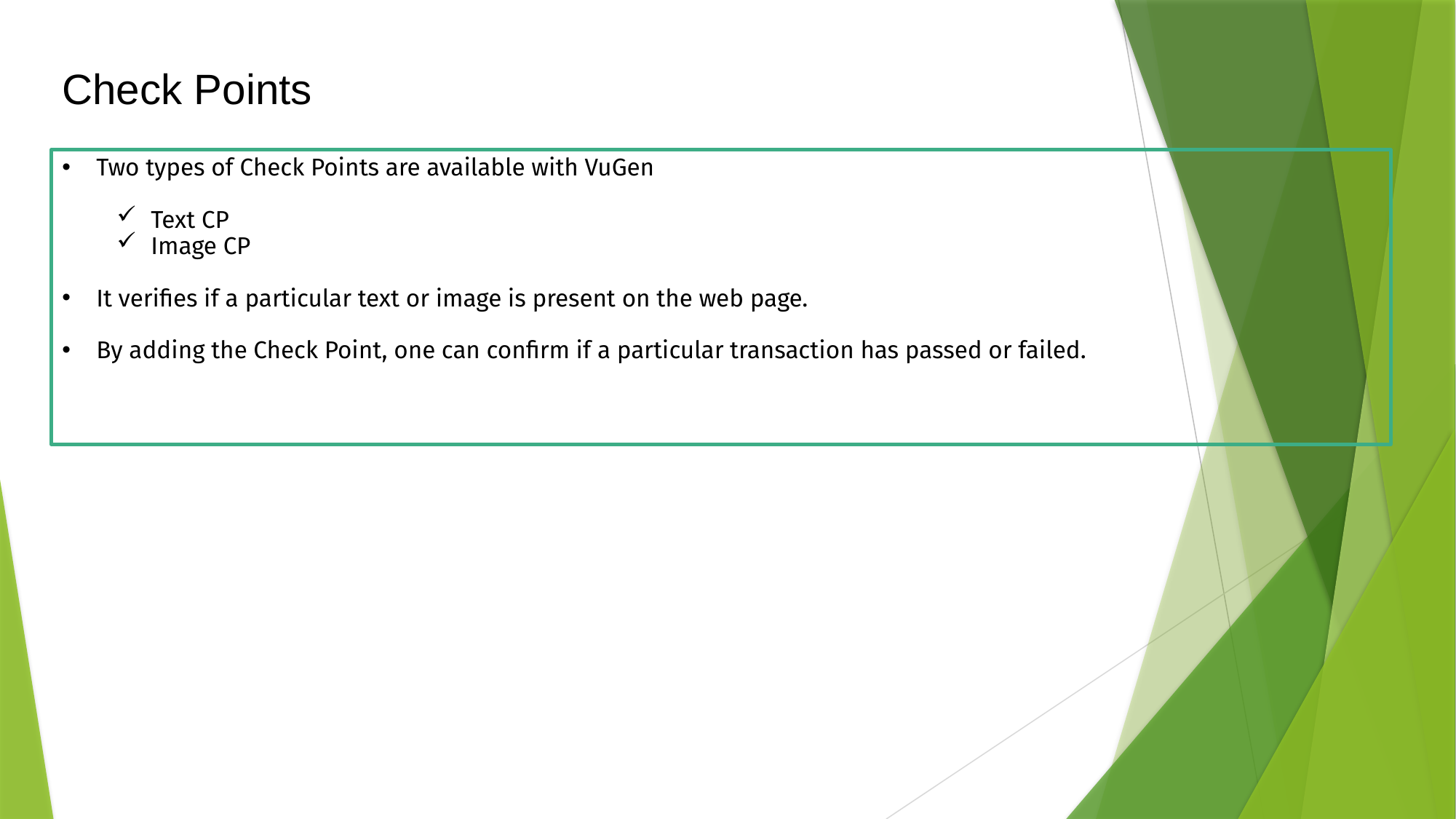

Check Points
Two types of Check Points are available with VuGen

Text CP
Image CP

It verifies if a particular text or image is present on the web page.

By adding the Check Point, one can confirm if a particular transaction has passed or failed.